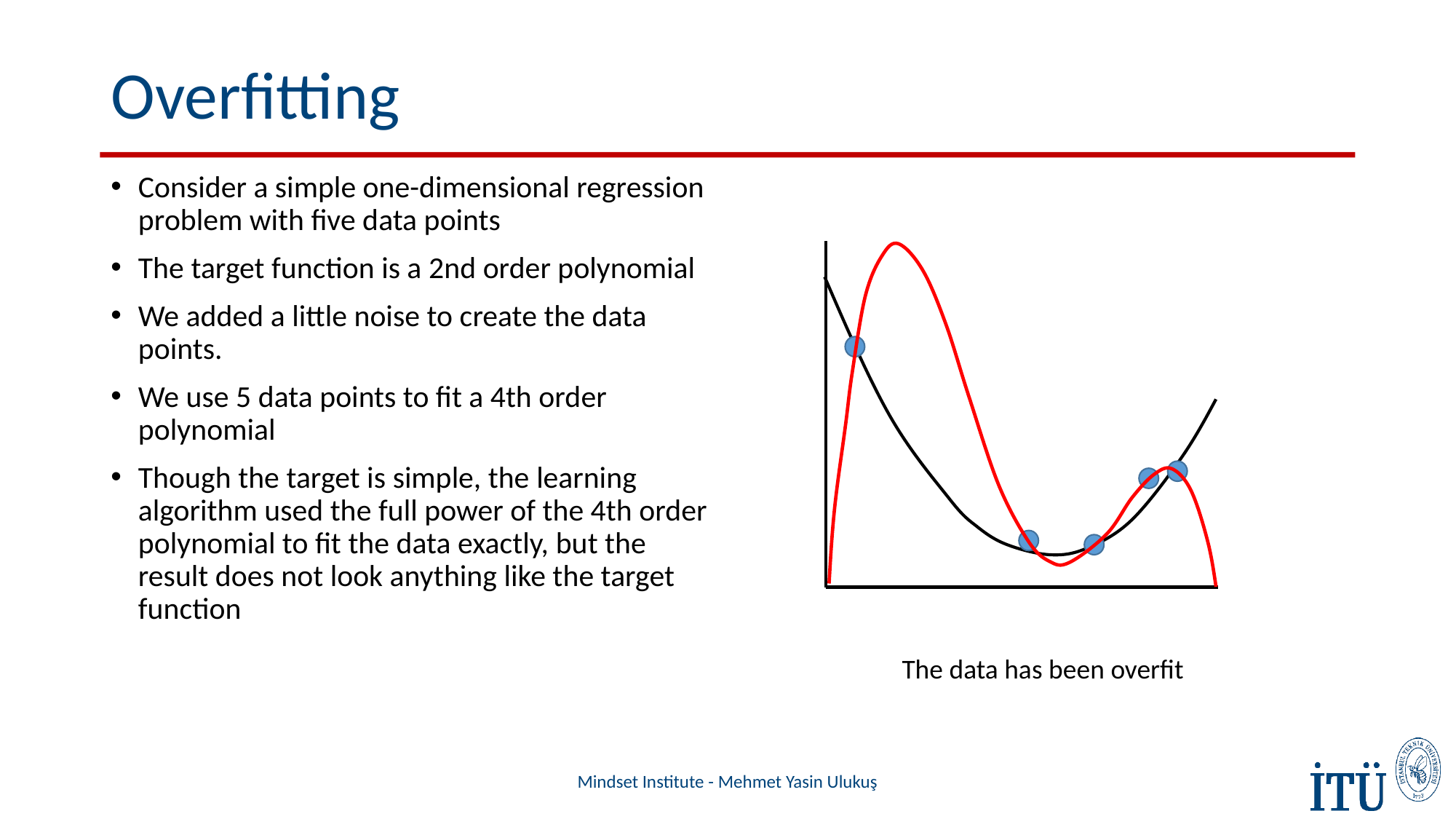

# Overfitting
Consider a simple one-dimensional regression problem with five data points
The target function is a 2nd order polynomial
We added a little noise to create the data points.
We use 5 data points to fit a 4th order polynomial
Though the target is simple, the learning algorithm used the full power of the 4th order polynomial to fit the data exactly, but the result does not look anything like the target function

The data has been overfit
Mindset Institute - Mehmet Yasin Ulukuş